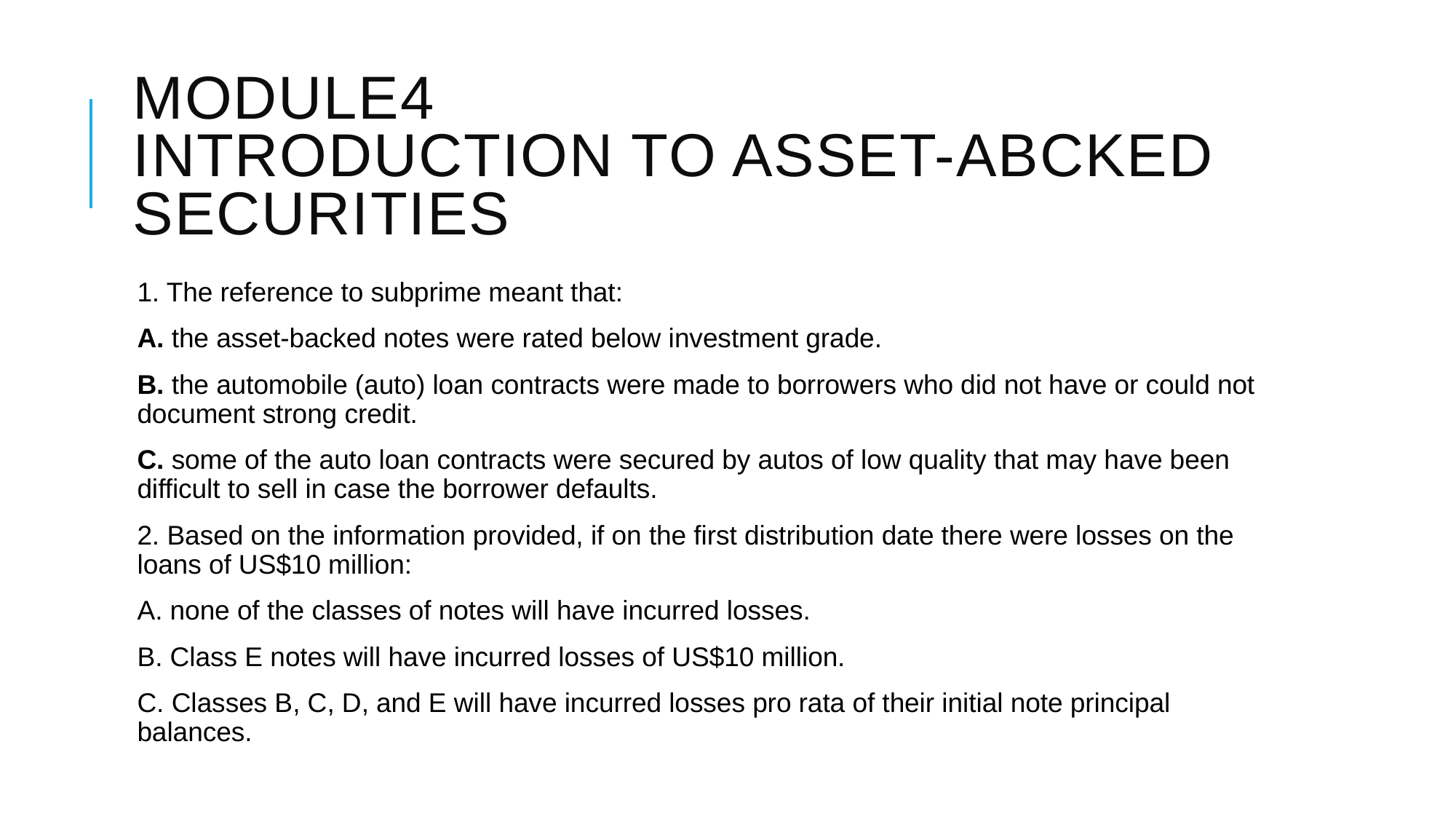

# Module4 Introduction to ASSET-ABCKED SECURITIES
1. The reference to subprime meant that:
A. the asset-backed notes were rated below investment grade.
B. the automobile (auto) loan contracts were made to borrowers who did not have or could not document strong credit.
C. some of the auto loan contracts were secured by autos of low quality that may have been difficult to sell in case the borrower defaults.
2. Based on the information provided, if on the first distribution date there were losses on the loans of US$10 million:
A. none of the classes of notes will have incurred losses.
B. Class E notes will have incurred losses of US$10 million.
C. Classes B, C, D, and E will have incurred losses pro rata of their initial note principal balances.